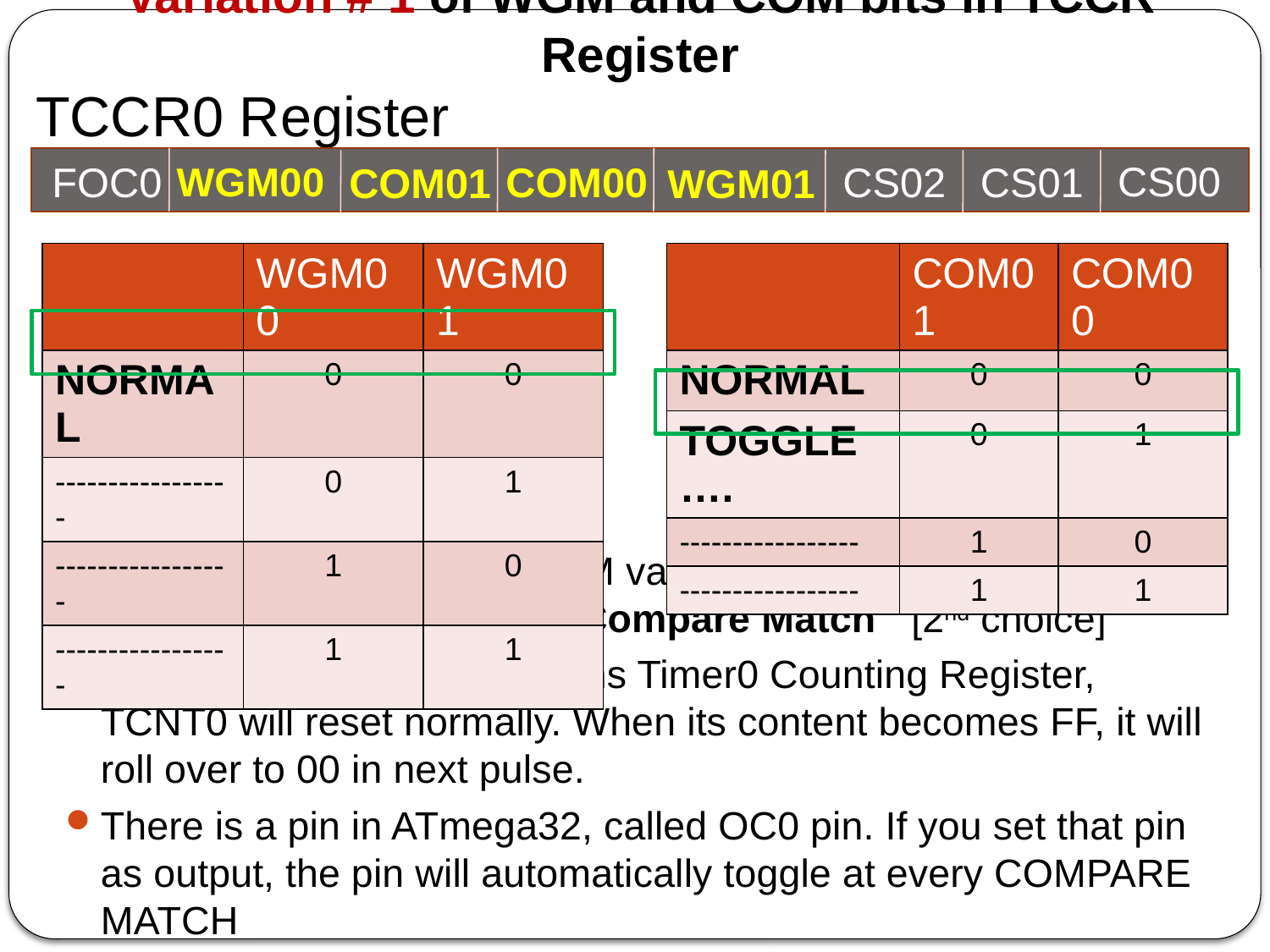

# Variation # 1 of WGM and COM bits in TCCR Register
TCCR0 Register

CS00
FOC0
WGM00
COM00
CS02
CS01
COM01
WGM01
|  | WGM00 | WGM01 |
| --- | --- | --- |
| NORMAL | 0 | 0 |
| ----------------- | 0 | 1 |
| ----------------- | 1 | 0 |
| ----------------- | 1 | 1 |
|  | COM01 | COM00 |
| --- | --- | --- |
| NORMAL | 0 | 0 |
| TOGGLE…. | 0 | 1 |
| ----------------- | 1 | 0 |
| ----------------- | 1 | 1 |

Variation 1: If we keep WGM values at NORMAL and COM values in “Toggles OC0 at Compare Match”  [2nd choice]
WGM bits at NORMAL means Timer0 Counting Register, TCNT0 will reset normally. When its content becomes FF, it will roll over to 00 in next pulse.
There is a pin in ATmega32, called OC0 pin. If you set that pin as output, the pin will automatically toggle at every COMPARE MATCH